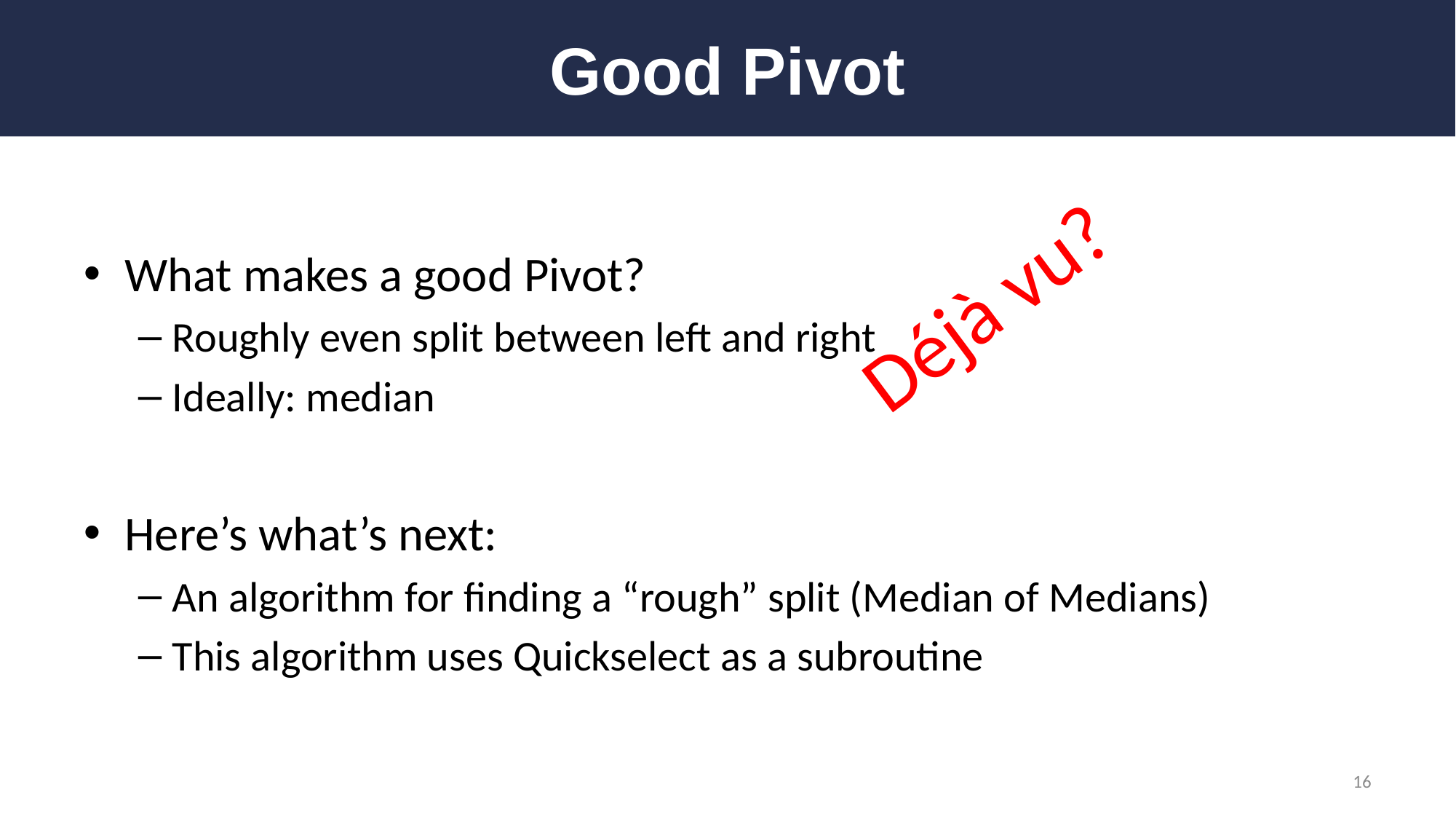

# Good Pivot
What makes a good Pivot?
Roughly even split between left and right
Ideally: median

Here’s what’s next:
An algorithm for finding a “rough” split (Median of Medians)
This algorithm uses Quickselect as a subroutine
Déjà vu?
16